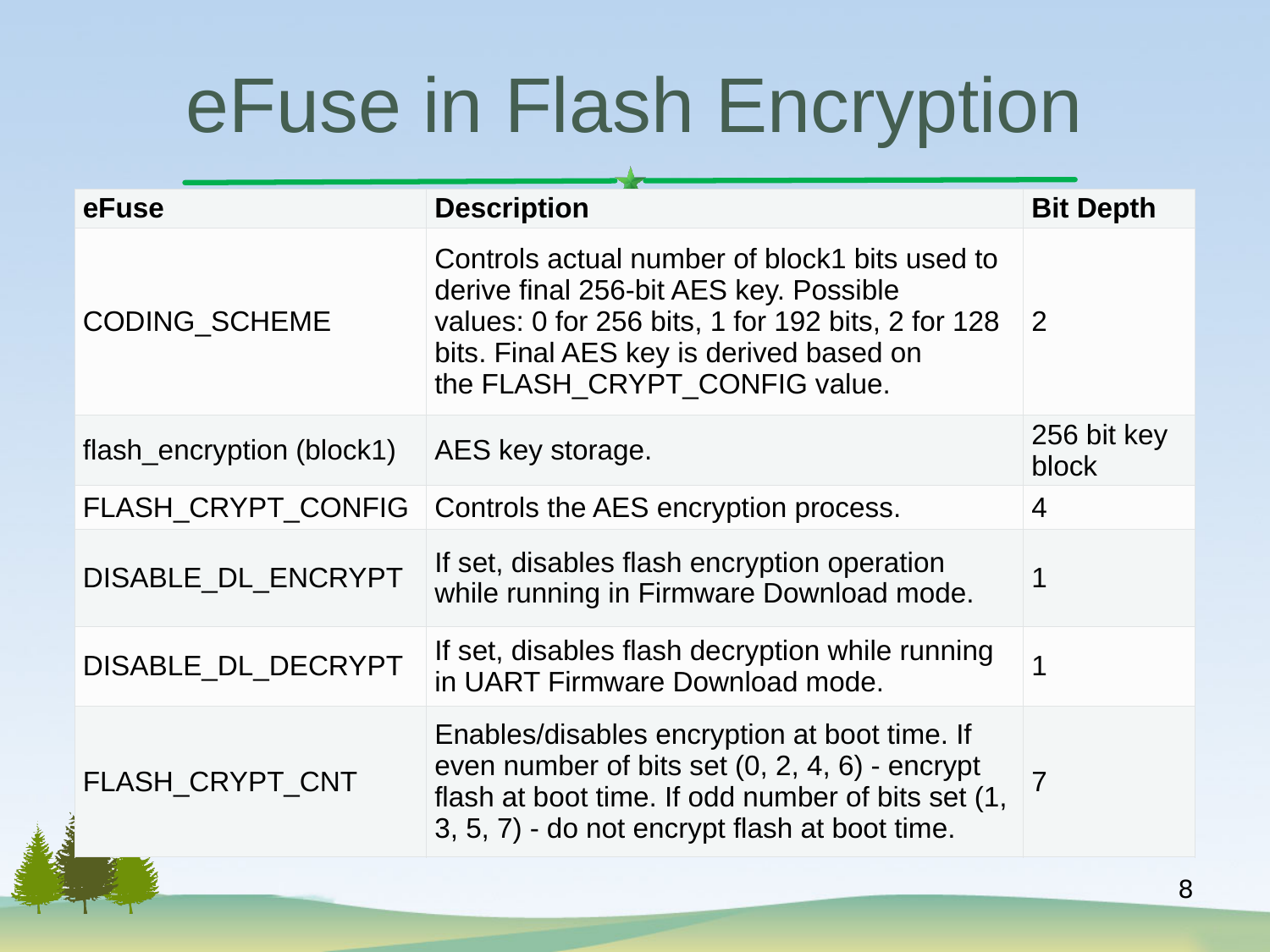

# eFuse in Flash Encryption
| eFuse | Description | Bit Depth |
| --- | --- | --- |
| CODING\_SCHEME | Controls actual number of block1 bits used to derive final 256-bit AES key. Possible values: 0 for 256 bits, 1 for 192 bits, 2 for 128 bits. Final AES key is derived based on the FLASH\_CRYPT\_CONFIG value. | 2 |
| flash\_encryption (block1) | AES key storage. | 256 bit key block |
| FLASH\_CRYPT\_CONFIG | Controls the AES encryption process. | 4 |
| DISABLE\_DL\_ENCRYPT | If set, disables flash encryption operation while running in Firmware Download mode. | 1 |
| DISABLE\_DL\_DECRYPT | If set, disables flash decryption while running in UART Firmware Download mode. | 1 |
| FLASH\_CRYPT\_CNT | Enables/disables encryption at boot time. If even number of bits set (0, 2, 4, 6) - encrypt flash at boot time. If odd number of bits set (1, 3, 5, 7) - do not encrypt flash at boot time. | 7 |

8